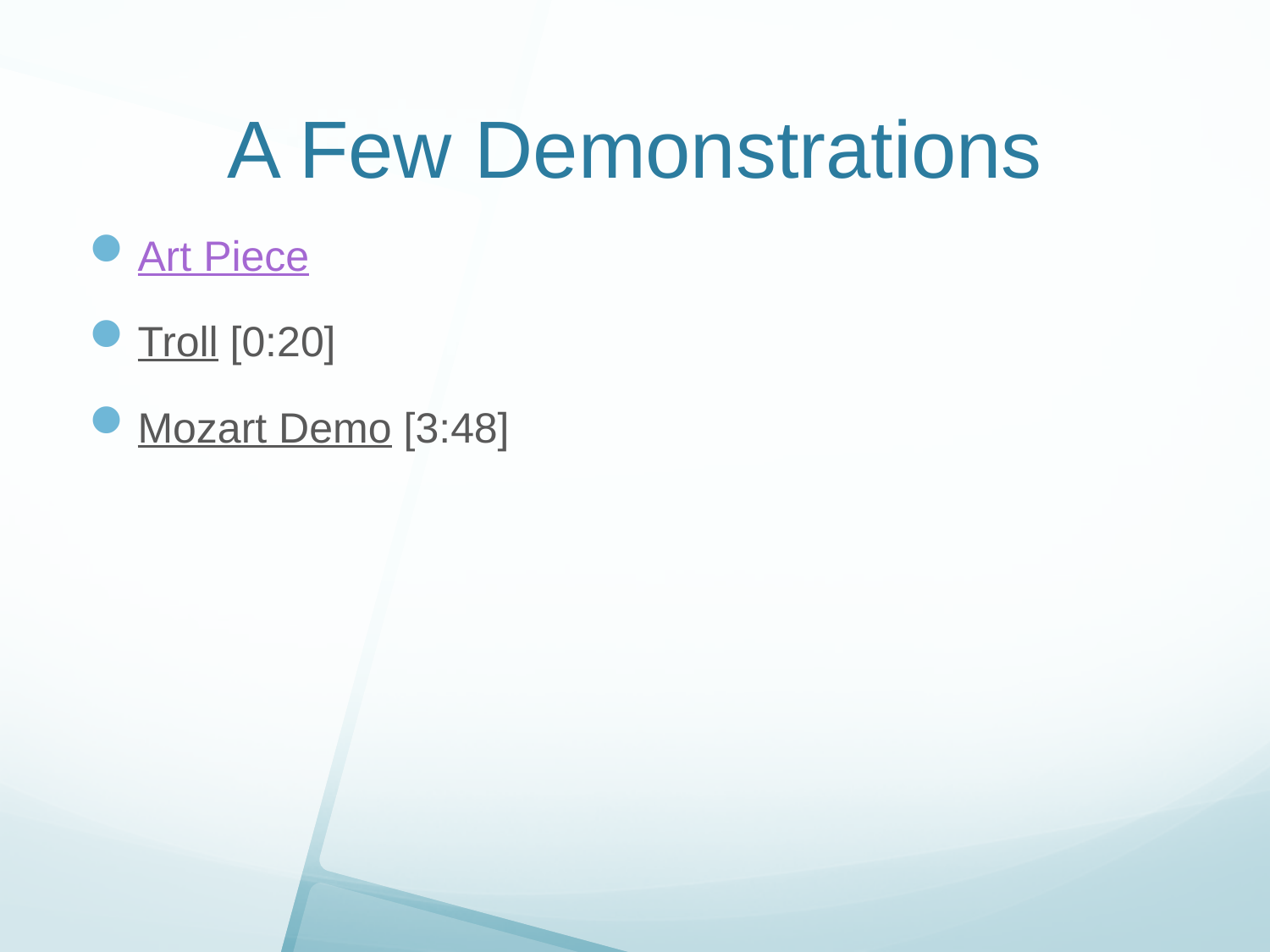

# A Few Demonstrations
Art Piece
Troll [0:20]
Mozart Demo [3:48]